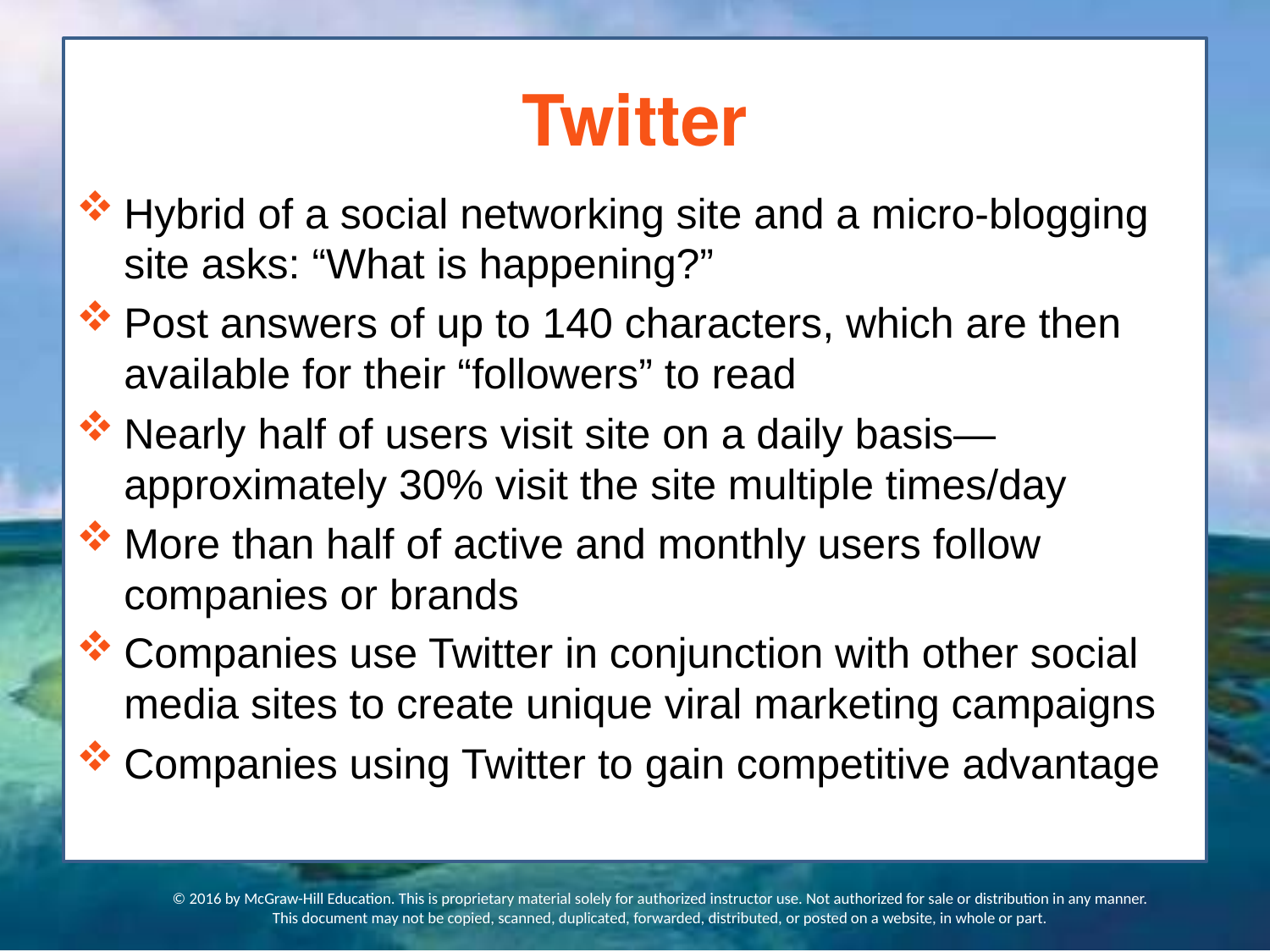

# Twitter
Hybrid of a social networking site and a micro-blogging site asks: “What is happening?”
Post answers of up to 140 characters, which are then available for their “followers” to read
Nearly half of users visit site on a daily basis—approximately 30% visit the site multiple times/day
More than half of active and monthly users follow companies or brands
Companies use Twitter in conjunction with other social media sites to create unique viral marketing campaigns
Companies using Twitter to gain competitive advantage
© 2016 by McGraw-Hill Education. This is proprietary material solely for authorized instructor use. Not authorized for sale or distribution in any manner. This document may not be copied, scanned, duplicated, forwarded, distributed, or posted on a website, in whole or part.